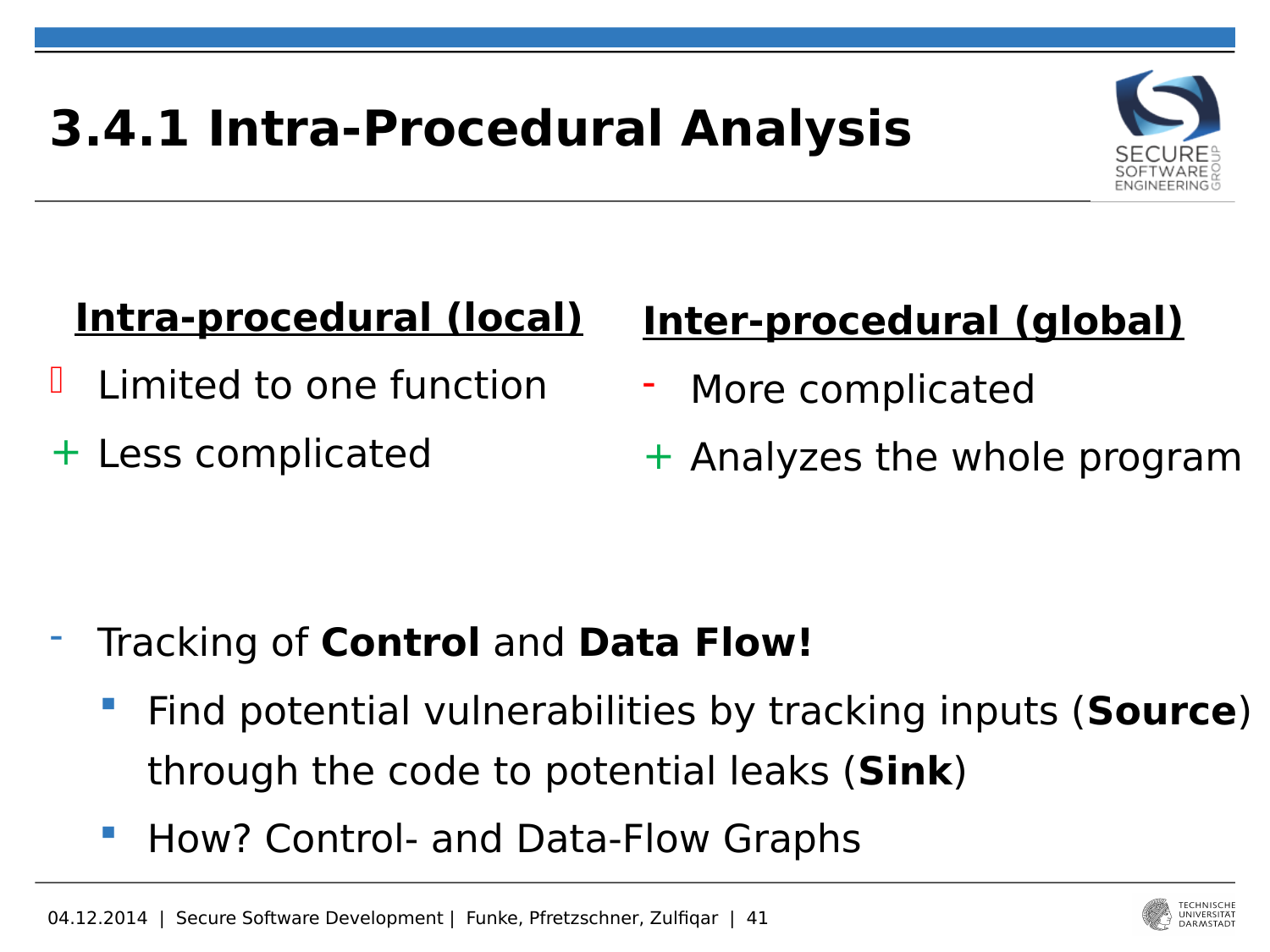

# 3.4.1 Intra-Procedural Analysis
Intra-procedural (local)
Limited to one function
Less complicated
Tracking of Control and Data Flow!
Find potential vulnerabilities by tracking inputs (Source) through the code to potential leaks (Sink)
How? Control- and Data-Flow Graphs

Inter-procedural (global)
More complicated
Analyzes the whole program